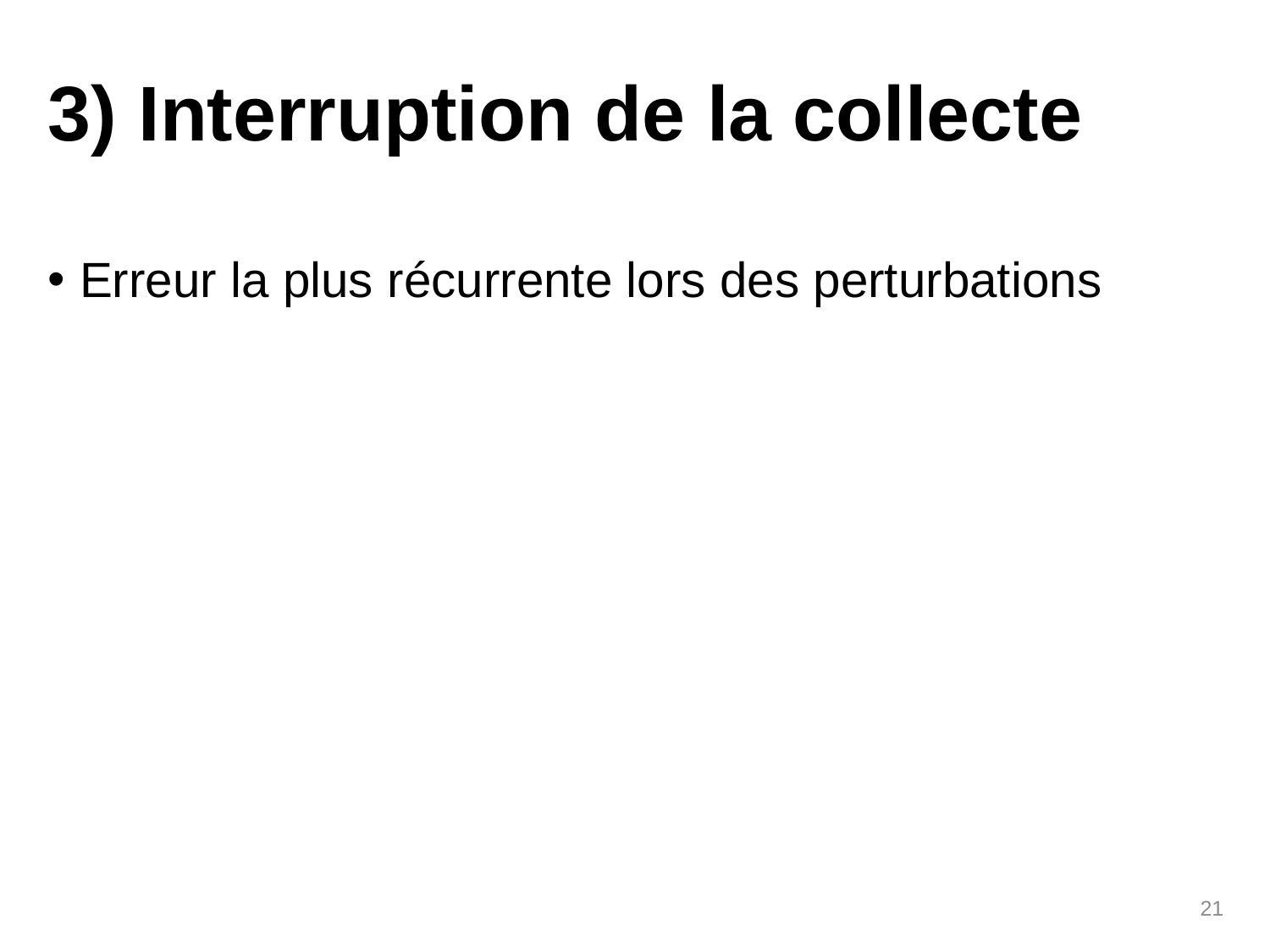

# 3) Interruption de la collecte
Erreur la plus récurrente lors des perturbations
21